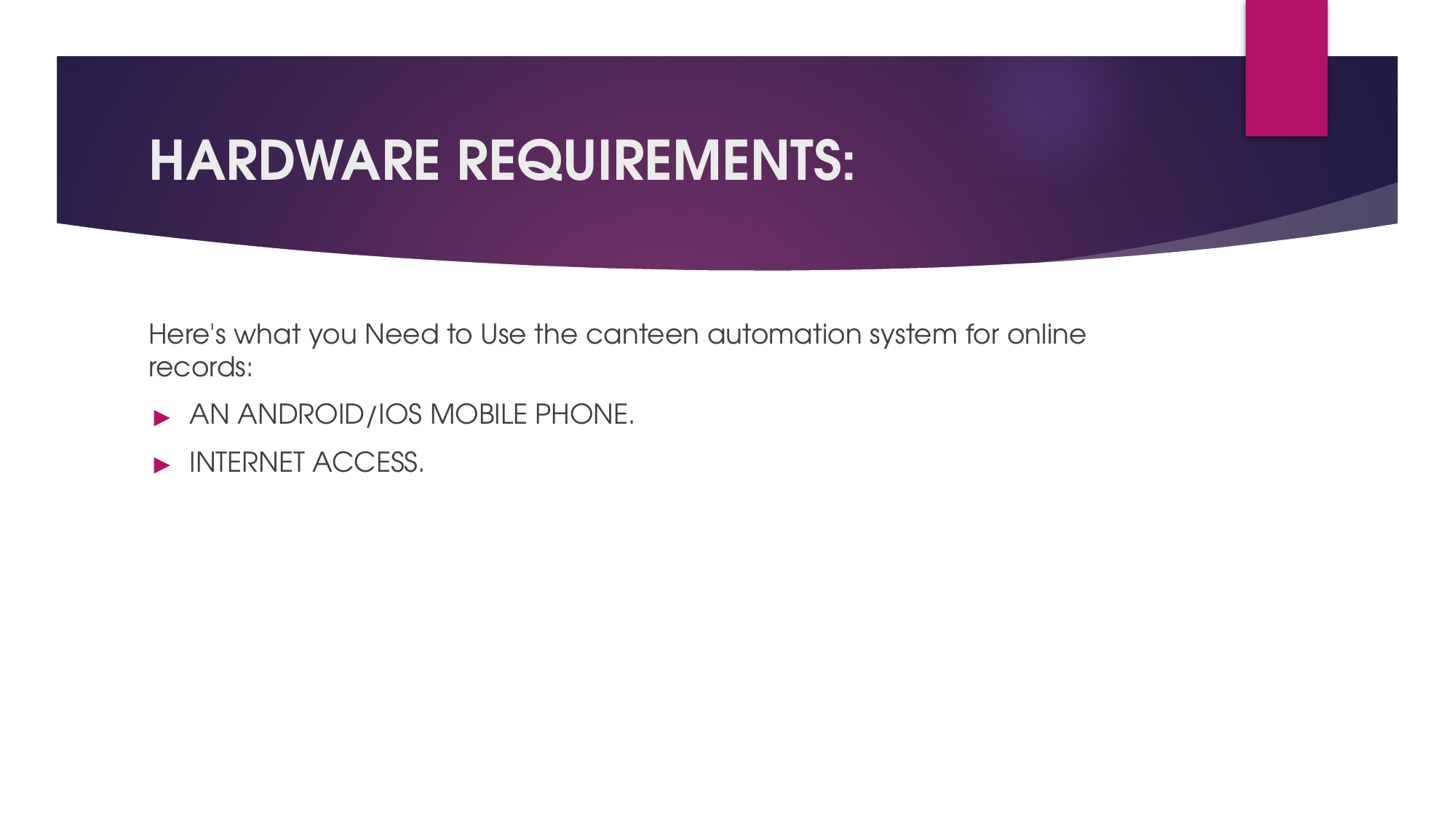

# HARDWARE REQUIREMENTS:
Here's what you Need to Use the canteen automation system for online records:
AN ANDROID/IOS MOBILE PHONE.
INTERNET ACCESS.